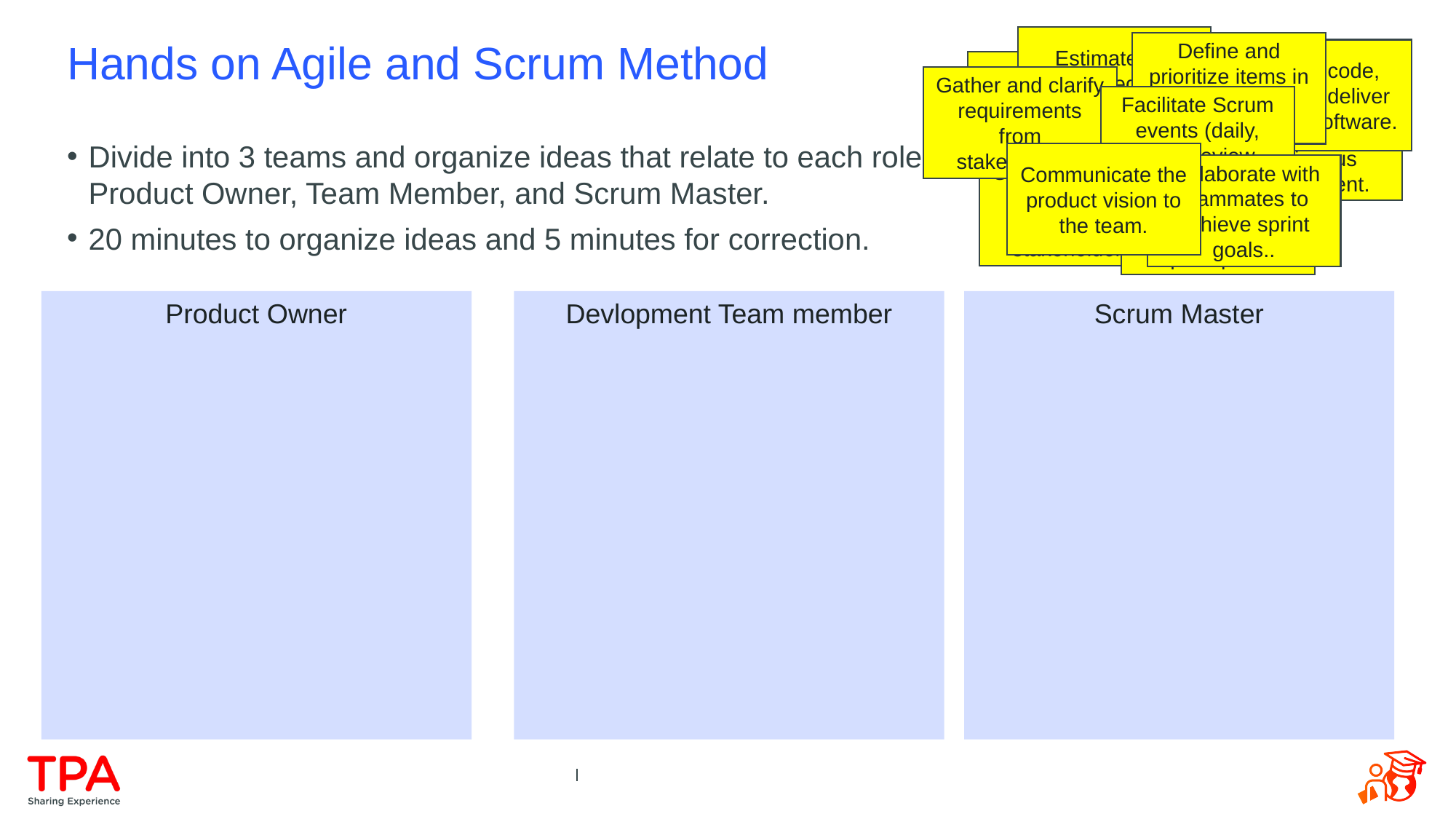

Estimate the effort needed for backlog items.
# Hands on Agile and Scrum Method
Define and prioritize items in the product backlog.
Design, code, test, and deliver working software.
Protect the team from external distractions.
Gather and clarify requirements from stakeholders.
Remove impediments that block the team.
Facilitate Scrum events (daily, sprint review, retrospective).
Help improve collaboration and continuous improvement.
Keep the sprint backlog up to date.
Decide whether a feature is "done" and ready to release
Help improve collaboration and continuous improvement.
Divide into 3 teams and organize ideas that relate to each role: Product Owner, Team Member, and Scrum Master.
20 minutes to organize ideas and 5 minutes for correction.
Communicate the product vision to the team.
Gather and clarify requirements from stakeholders.
Collaborate with teammates to achieve sprint goals..
Coach the team in applying Agile and Scrum principles.
Product Owner
Devlopment Team member
Scrum Master